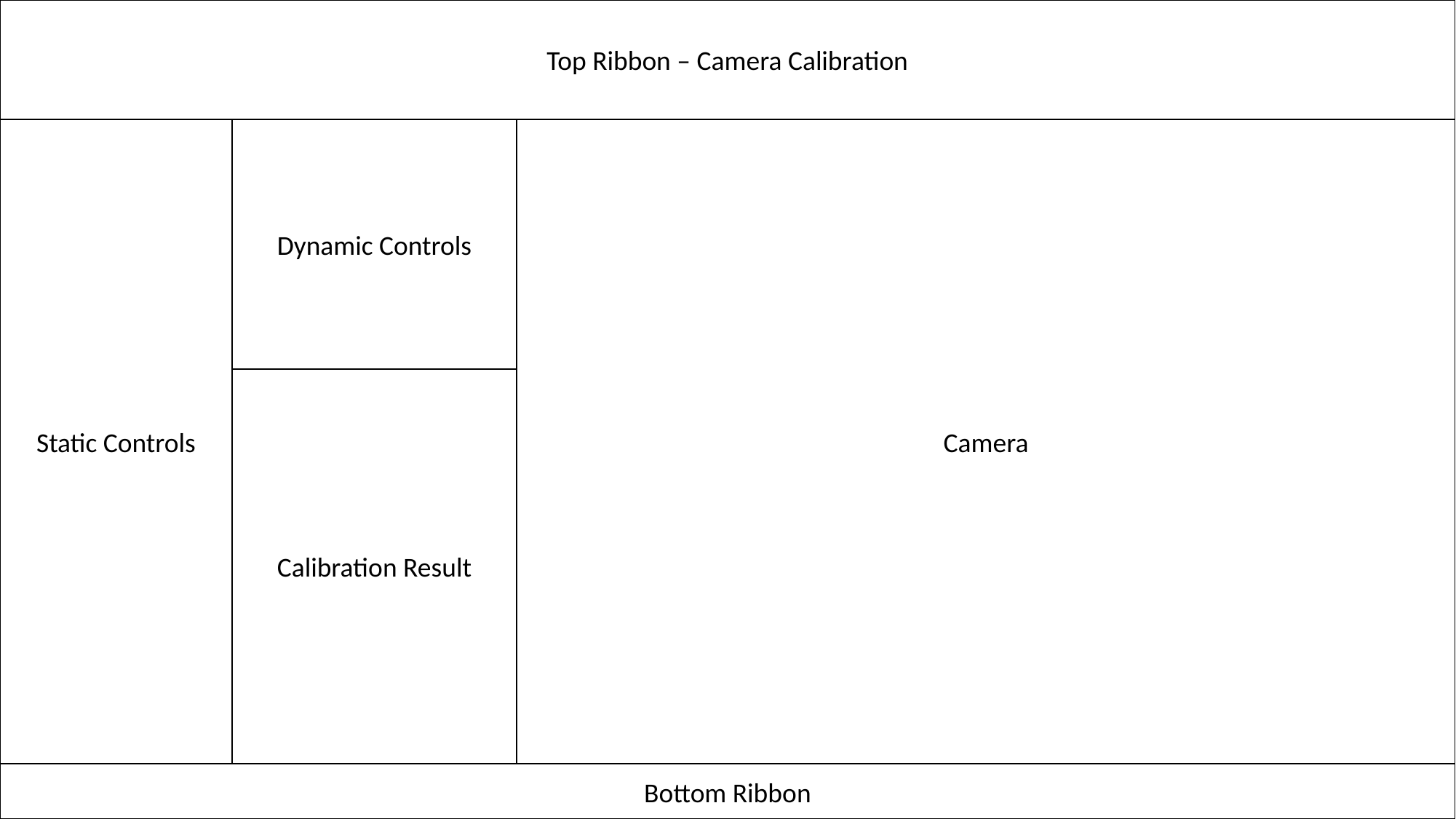

Top Ribbon – Camera Calibration
Static Controls
Dynamic Controls
Camera
Calibration Result
Bottom Ribbon